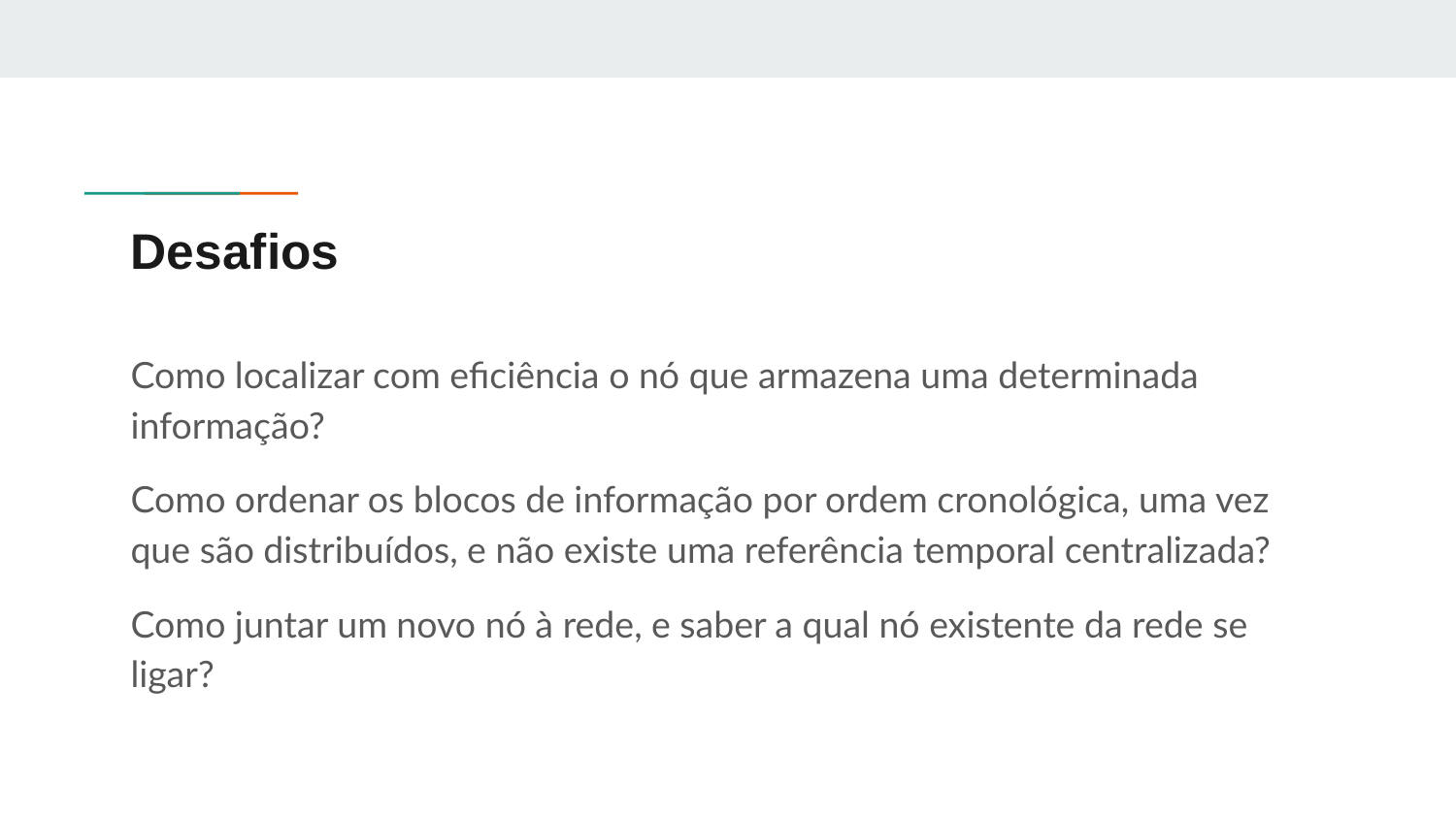

# Desafios
Como localizar com eficiência o nó que armazena uma determinada informação?
Como ordenar os blocos de informação por ordem cronológica, uma vez que são distribuídos, e não existe uma referência temporal centralizada?
Como juntar um novo nó à rede, e saber a qual nó existente da rede se ligar?